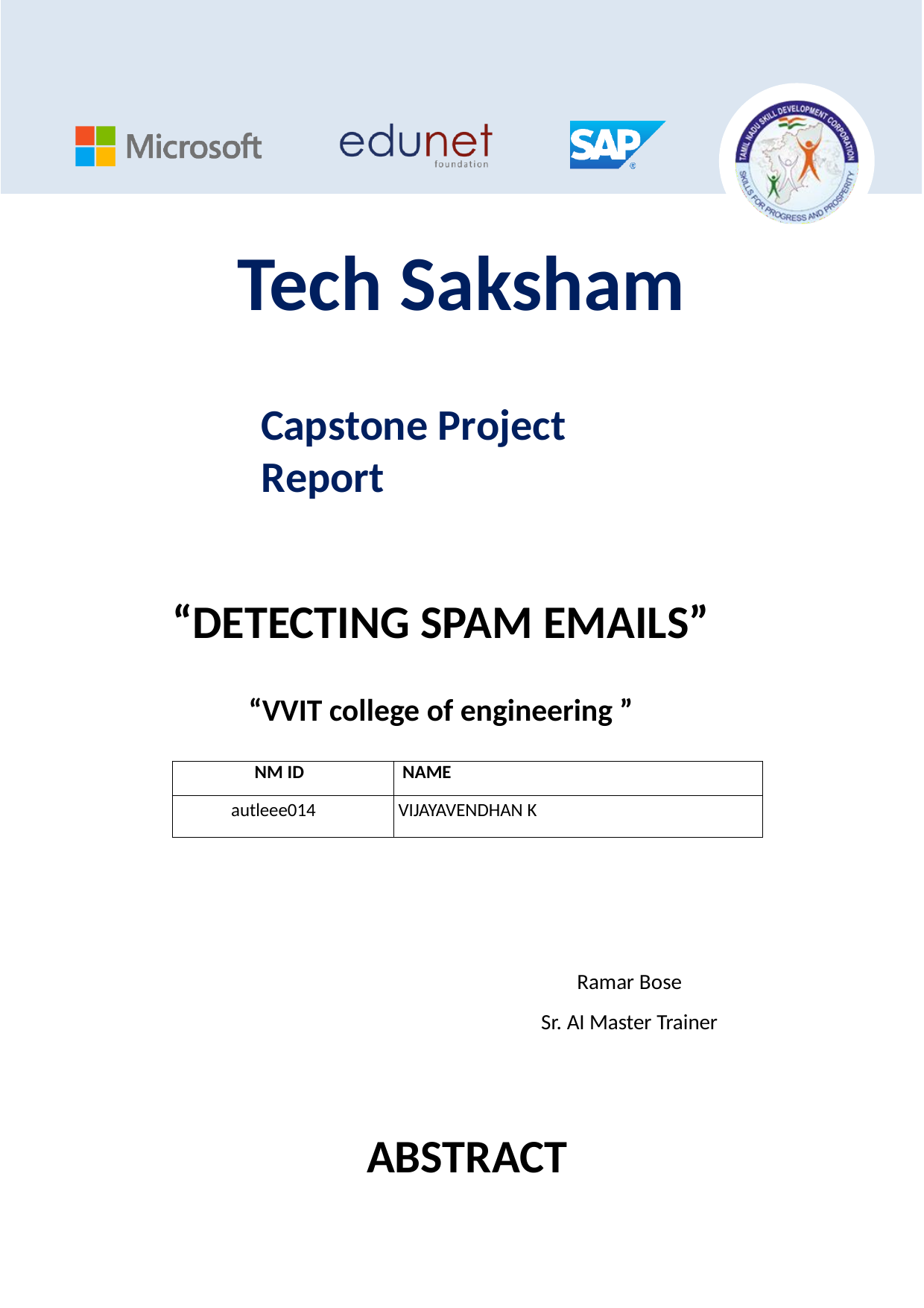

# Tech Saksham
Capstone Project Report
“DETECTING SPAM EMAILS”
“VVIT college of engineering ”
| NM ID | NAME |
| --- | --- |
| autleee014 | VIJAYAVENDHAN K |
| Ramar Bose |
| --- |
| Sr. AI Master Trainer |
ABSTRACT